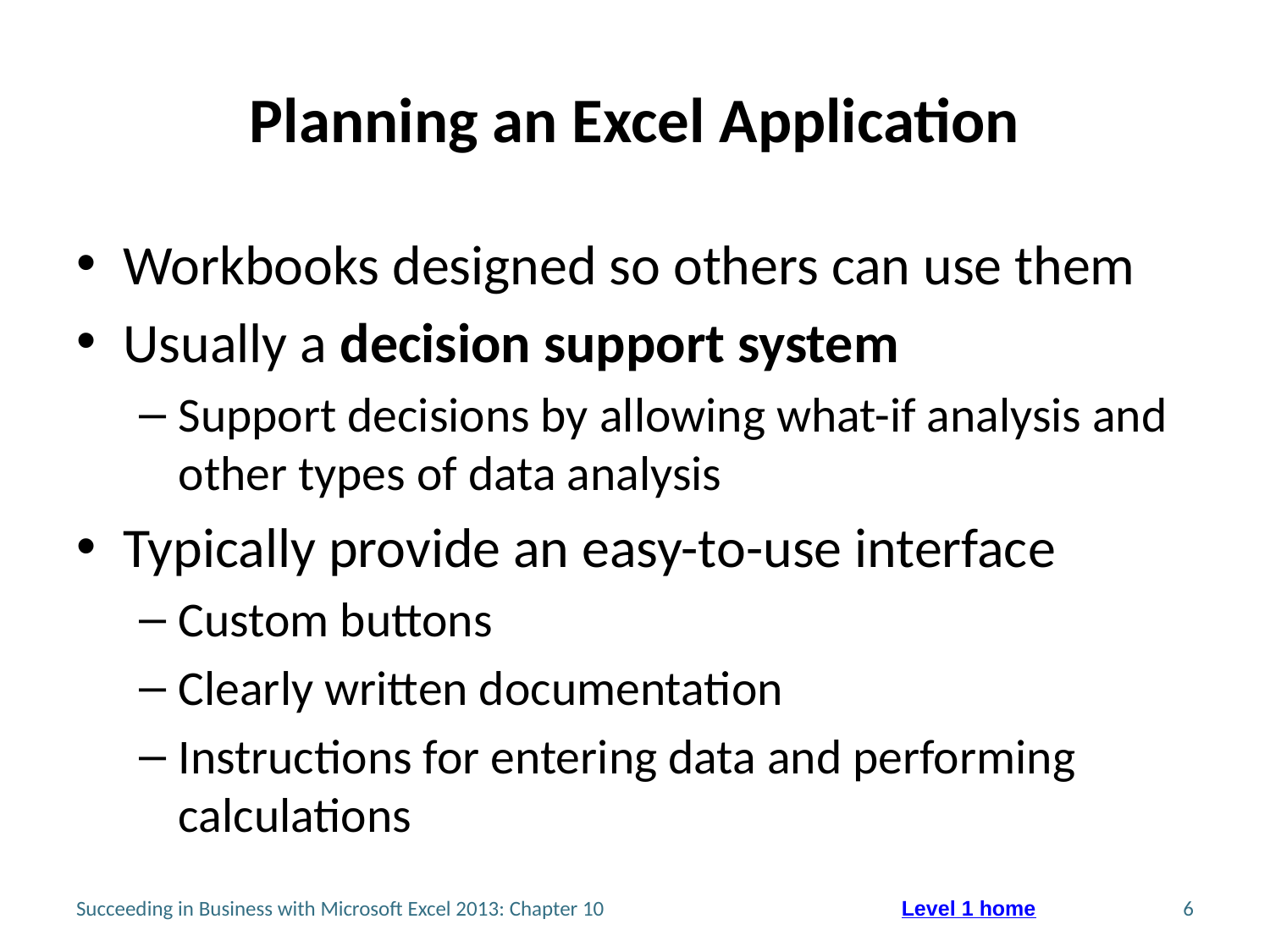

# Planning an Excel Application
Workbooks designed so others can use them
Usually a decision support system
Support decisions by allowing what-if analysis and other types of data analysis
Typically provide an easy-to-use interface
Custom buttons
Clearly written documentation
Instructions for entering data and performing calculations
Succeeding in Business with Microsoft Excel 2013: Chapter 10
6
Level 1 home